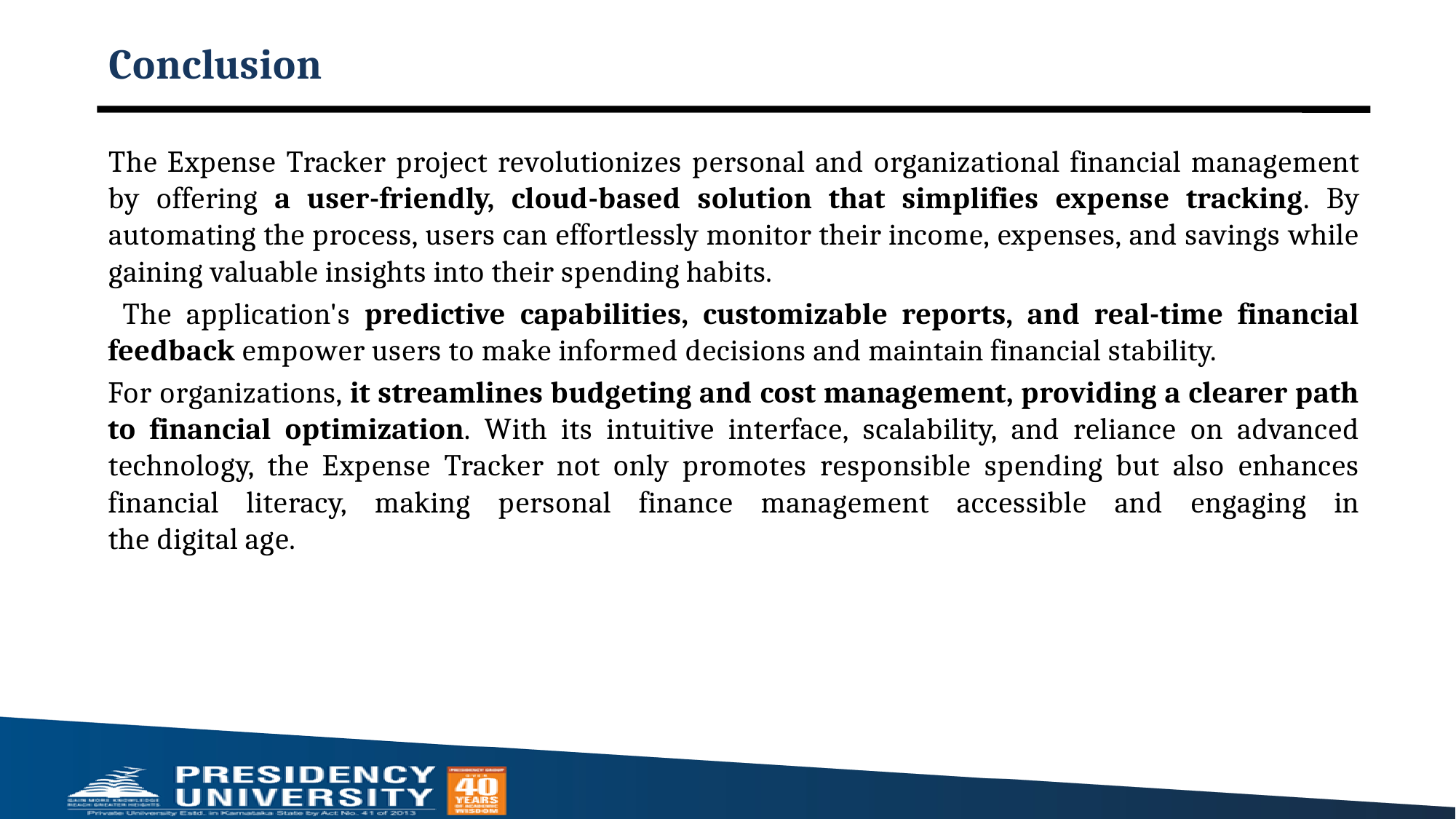

# Conclusion
The Expense Tracker project revolutionizes personal and organizational financial management by offering a user-friendly, cloud-based solution that simplifies expense tracking. By automating the process, users can effortlessly monitor their income, expenses, and savings while gaining valuable insights into their spending habits.
 The application's predictive capabilities, customizable reports, and real-time financial feedback empower users to make informed decisions and maintain financial stability.
For organizations, it streamlines budgeting and cost management, providing a clearer path to financial optimization. With its intuitive interface, scalability, and reliance on advanced technology, the Expense Tracker not only promotes responsible spending but also enhances financial literacy, making personal finance management accessible and engaging in the digital age.